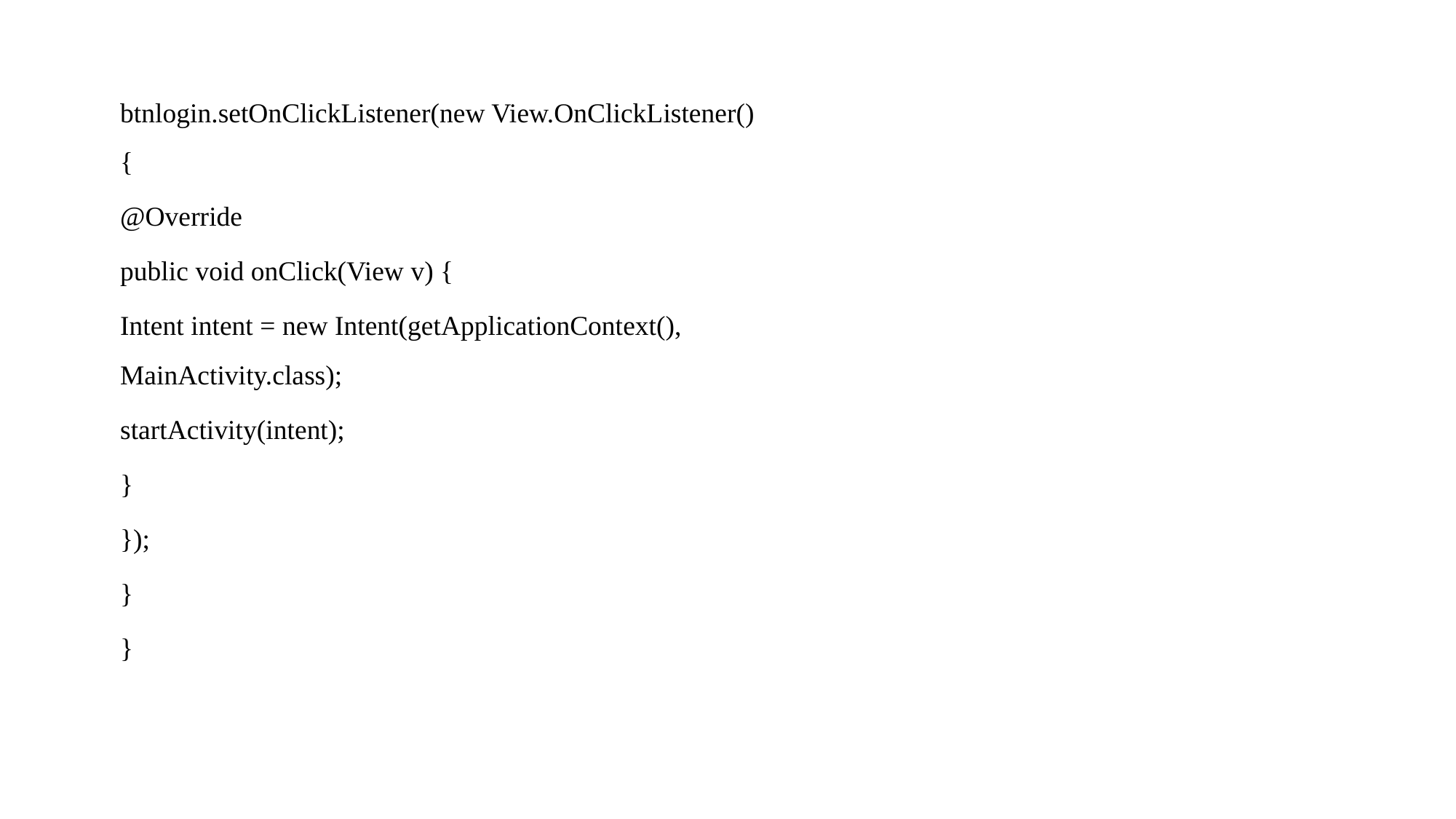

btnlogin.setOnClickListener(new View.OnClickListener() {
@Override
public void onClick(View v) {
Intent intent = new Intent(getApplicationContext(), MainActivity.class);
startActivity(intent);
}
});
}
}